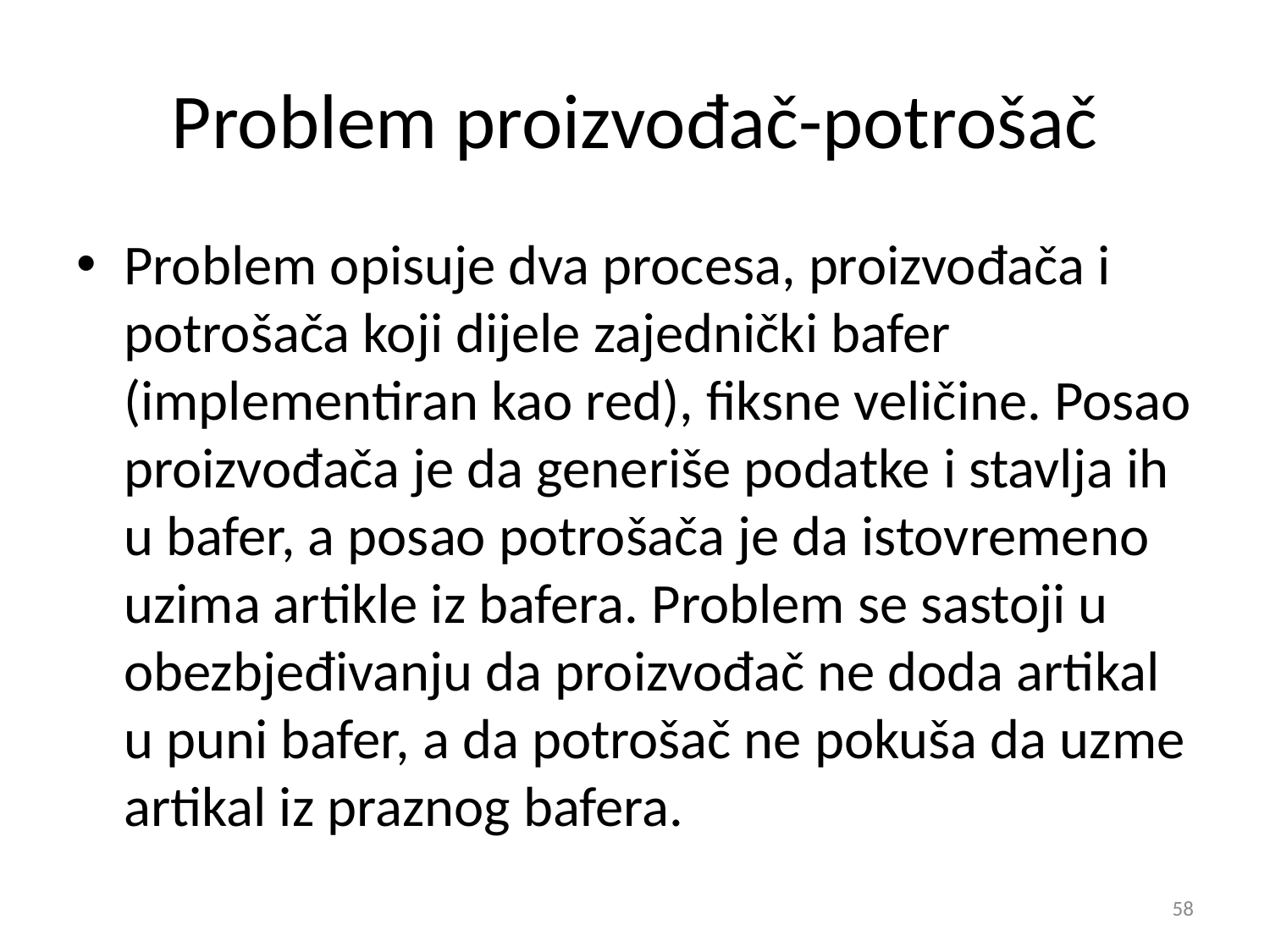

# Problem proizvođač-potrošač
Problem opisuje dva procesa, proizvođača i potrošača koji dijele zajednički bafer (implementiran kao red), fiksne veličine. Posao proizvođača je da generiše podatke i stavlja ih u bafer, a posao potrošača je da istovremeno uzima artikle iz bafera. Problem se sastoji u obezbjeđivanju da proizvođač ne doda artikal u puni bafer, a da potrošač ne pokuša da uzme artikal iz praznog bafera.
58